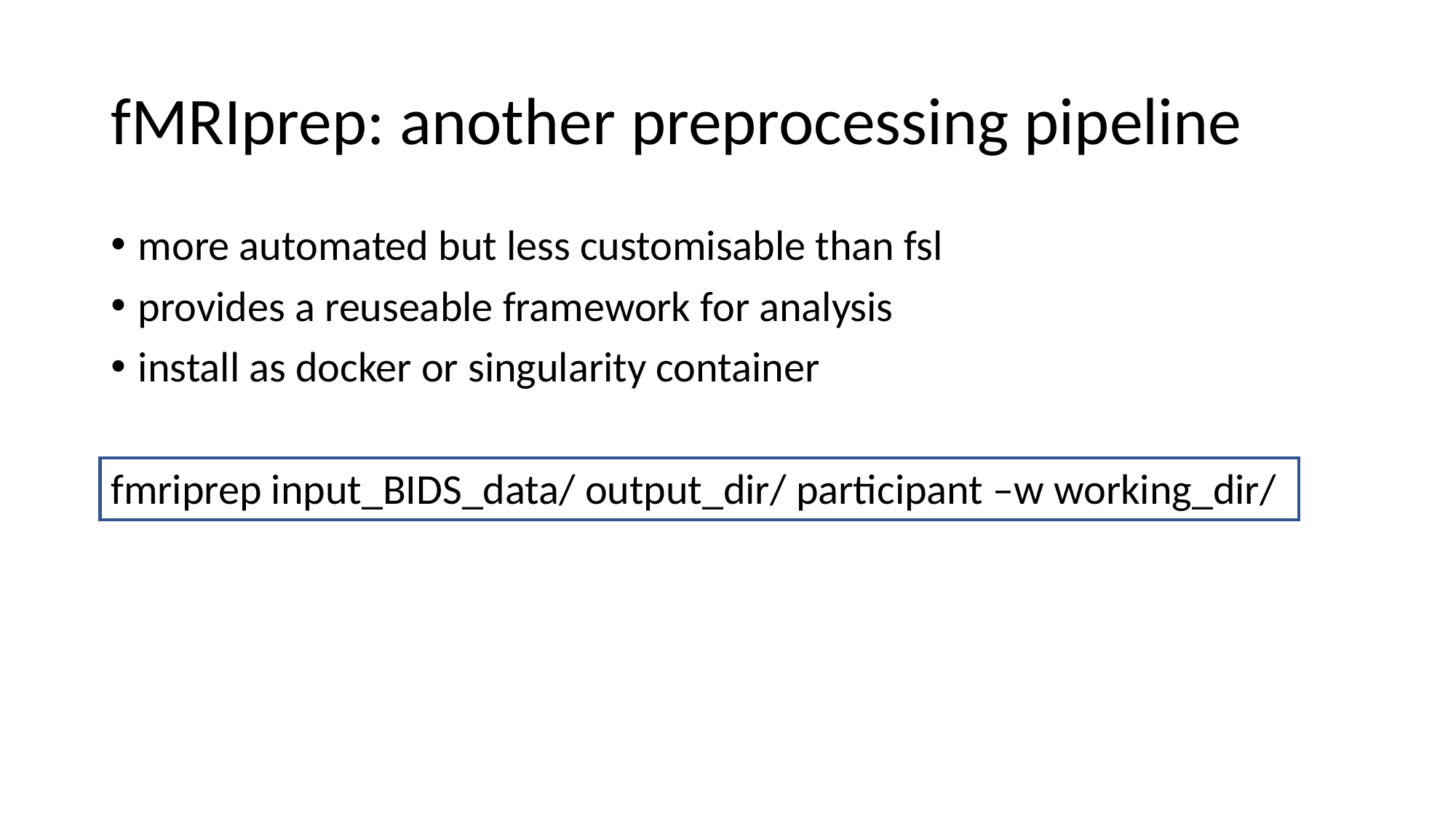

# fMRIprep: another preprocessing pipeline
more automated but less customisable than fsl
provides a reuseable framework for analysis
install as docker or singularity container

fmriprep input_BIDS_data/ output_dir/ participant –w working_dir/